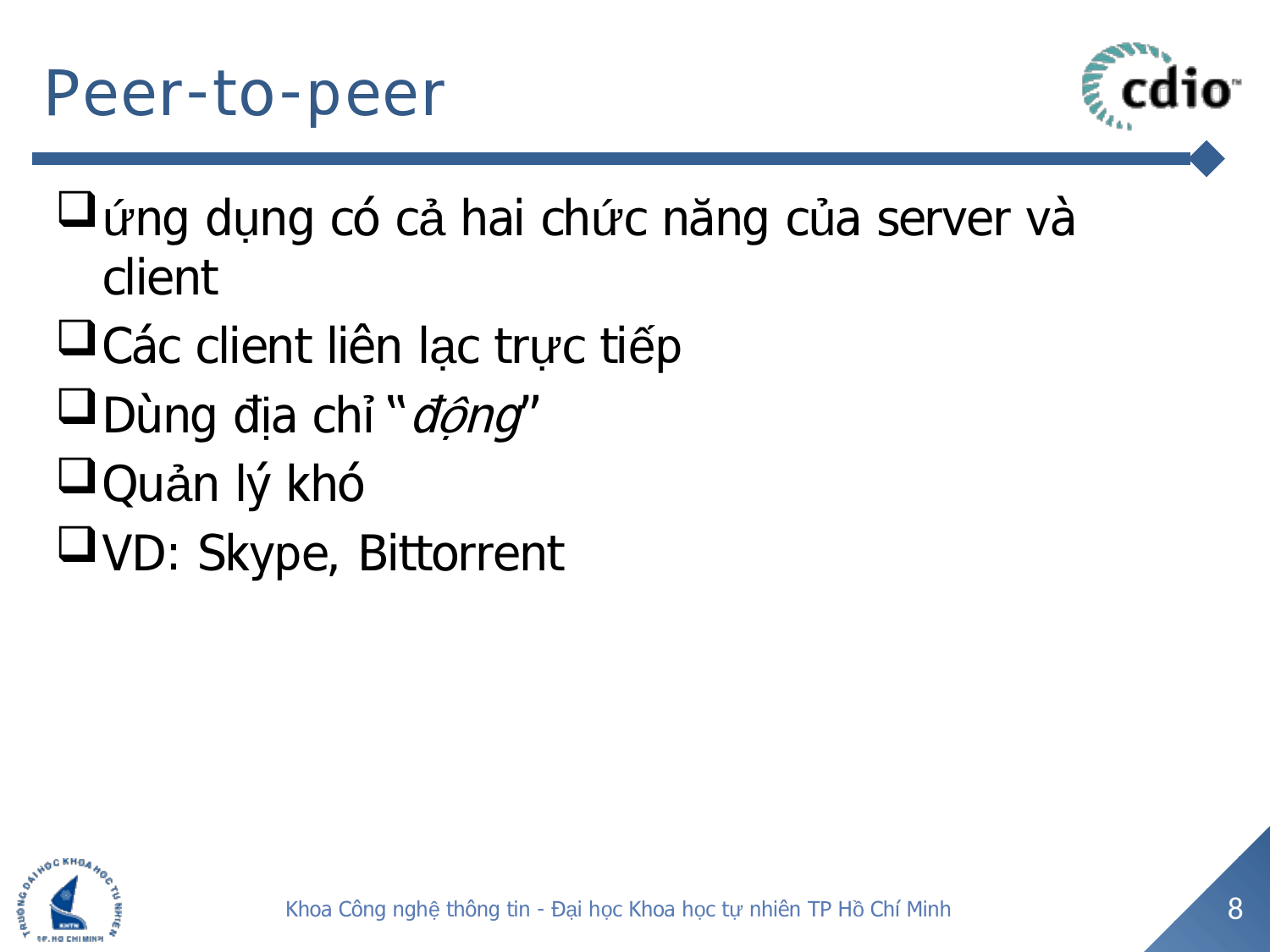

# Peer-to-peer
ứng dụng có cả hai chức năng của server và client
Các client liên lạc trực tiếp
Dùng địa chỉ “động”
Quản lý khó
VD: Skype, Bittorrent
8
Khoa Công nghệ thông tin - Đại học Khoa học tự nhiên TP Hồ Chí Minh